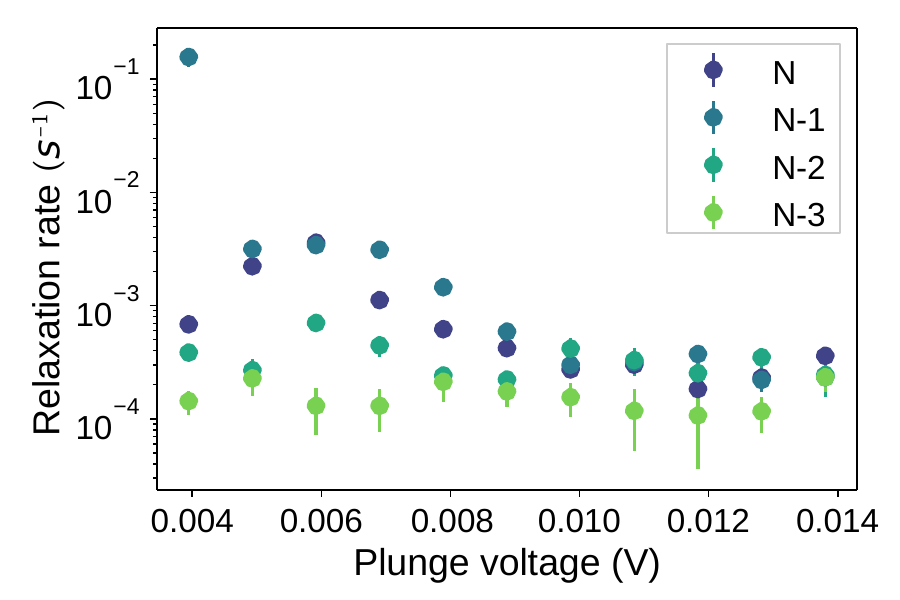

N N-1
N-2
N-3

−1

10

Relaxation rate (s−1)

−2
10

−3

10

−4

10

0.004
0.006	0.008
0.010
0.012
0.014
Plunge voltage (V)